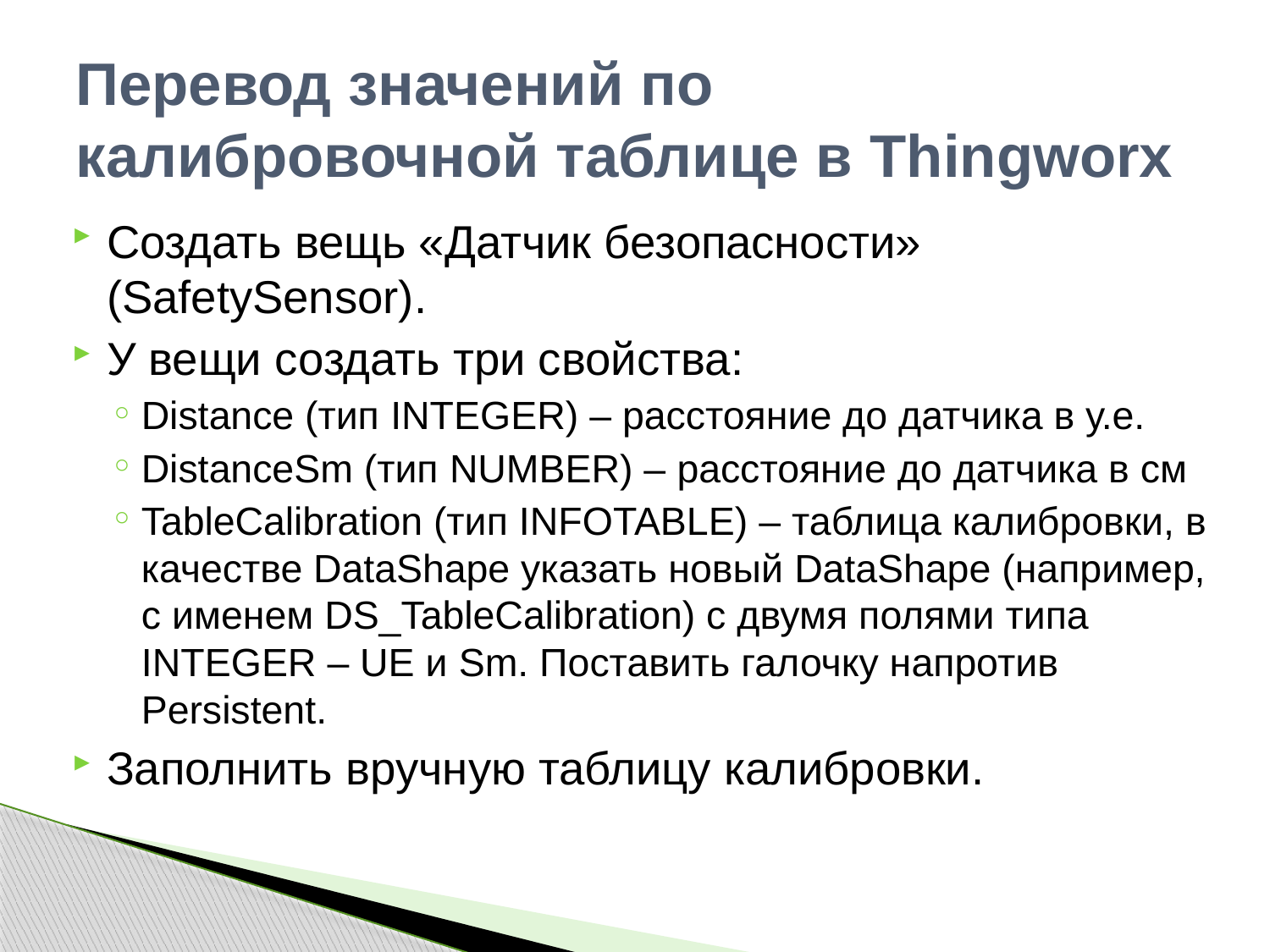

# Перевод значений по калибровочной таблице в Thingworx
Создать вещь «Датчик безопасности» (SafetySensor).
У вещи создать три свойства:
Distance (тип INTEGER) – расстояние до датчика в у.е.
DistanceSm (тип NUMBER) – расстояние до датчика в см
TableCalibration (тип INFOTABLE) – таблица калибровки, в качестве DataShape указать новый DataShape (например, с именем DS_TableCalibration) с двумя полями типа INTEGER – UE и Sm. Поставить галочку напротив Persistent.
Заполнить вручную таблицу калибровки.